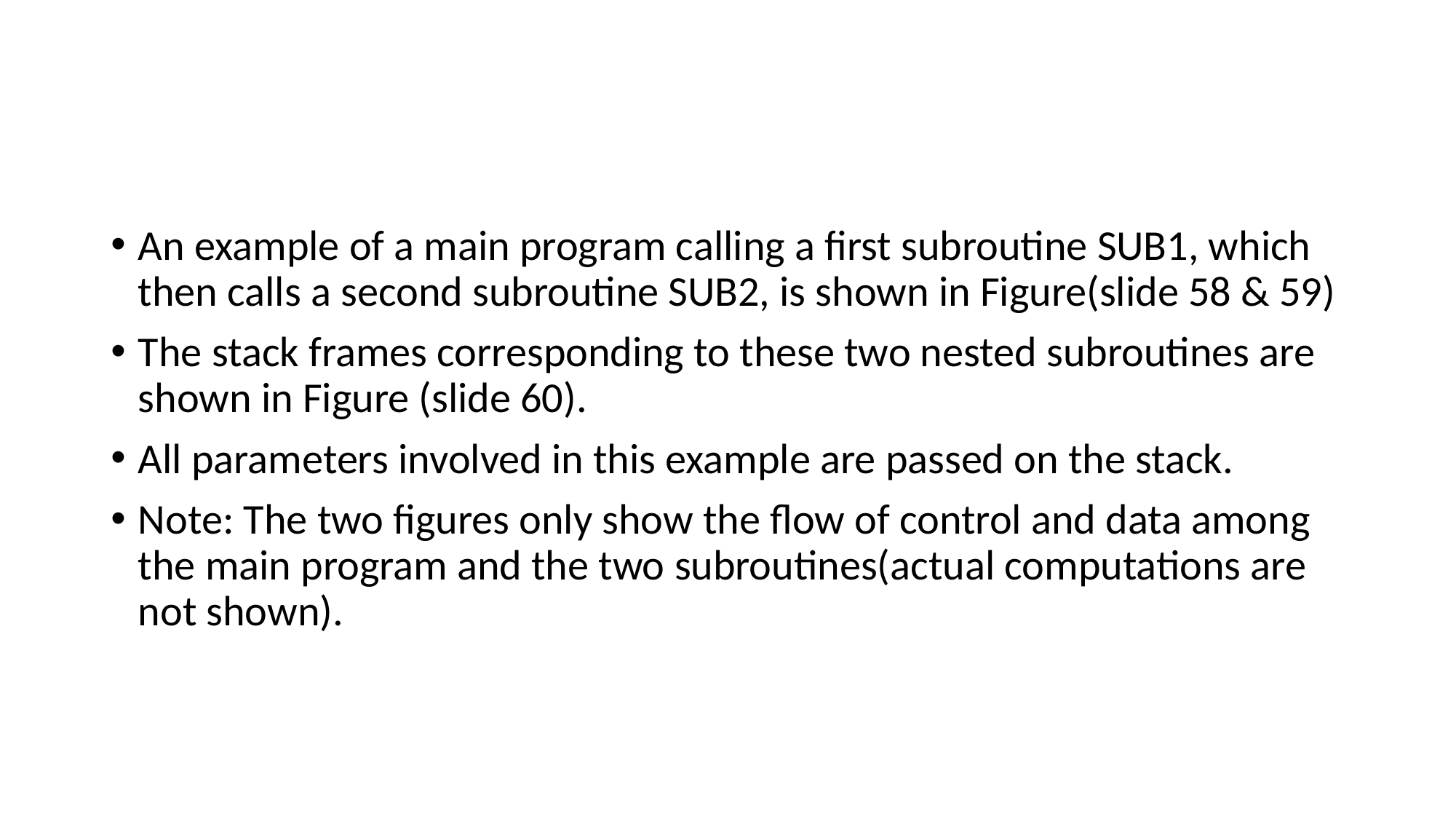

#
An example of a main program calling a first subroutine SUB1, which then calls a second subroutine SUB2, is shown in Figure(slide 58 & 59)
The stack frames corresponding to these two nested subroutines are shown in Figure (slide 60).
All parameters involved in this example are passed on the stack.
Note: The two figures only show the flow of control and data among the main program and the two subroutines(actual computations are not shown).